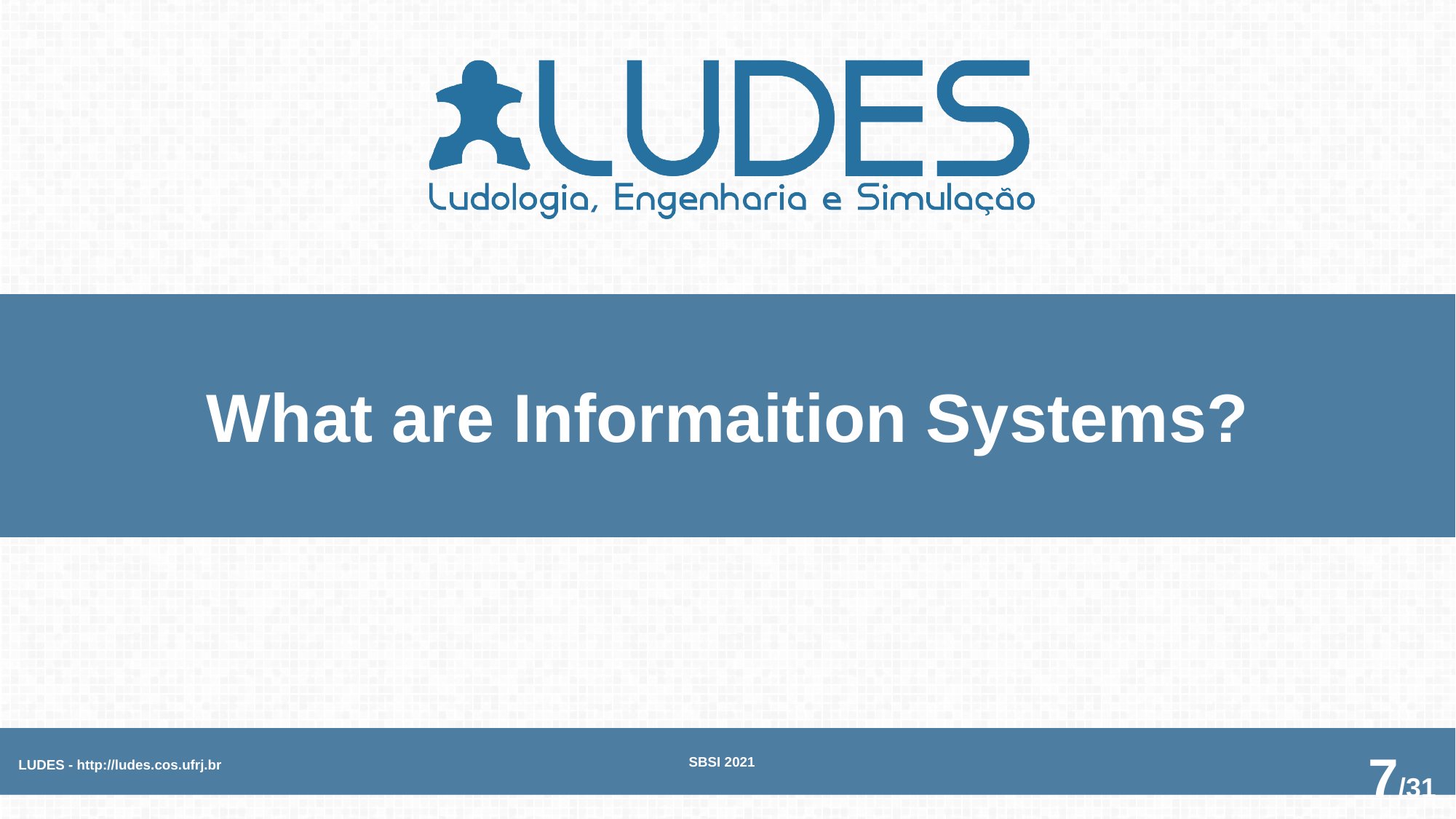

# What are Informaition Systems?

SBSI 2021
LUDES - http://ludes.cos.ufrj.br
7/31